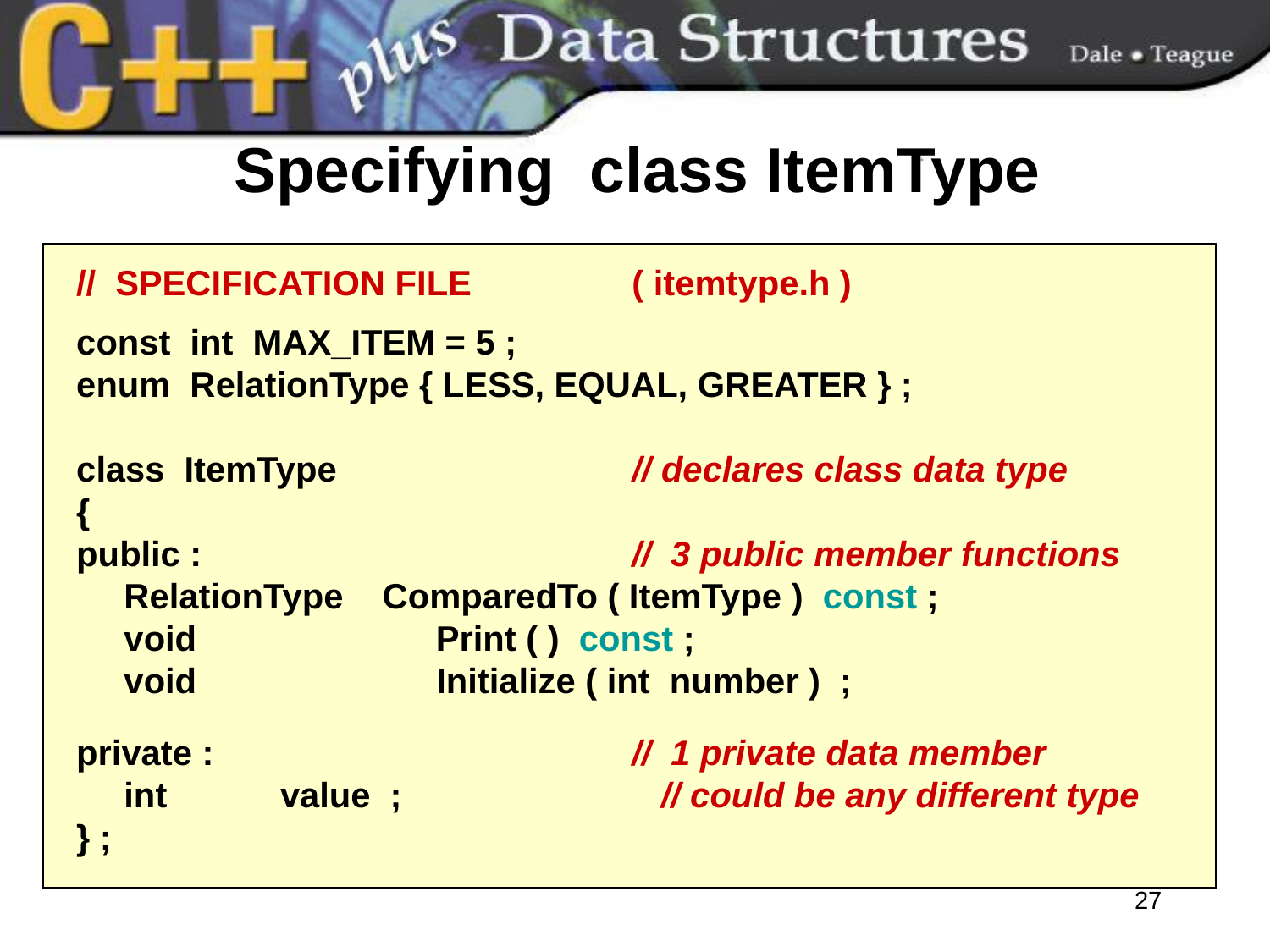

# Specifying  class ItemType

//  SPECIFICATION FILE		( itemtype.h )

const  int  MAX_ITEM = 5 ;
enum  RelationType { LESS, EQUAL, GREATER } ;

class  ItemType			// declares class data type
{
public : 				//  3 public member functions
	RelationType    ComparedTo ( ItemType )  const ;
 	void	                   Print ( )  const ;
	void	     	      Initialize ( int  number )  ;

private :				//  1 private data member
	int	   value  ;         		   // could be any different type
} ;
27